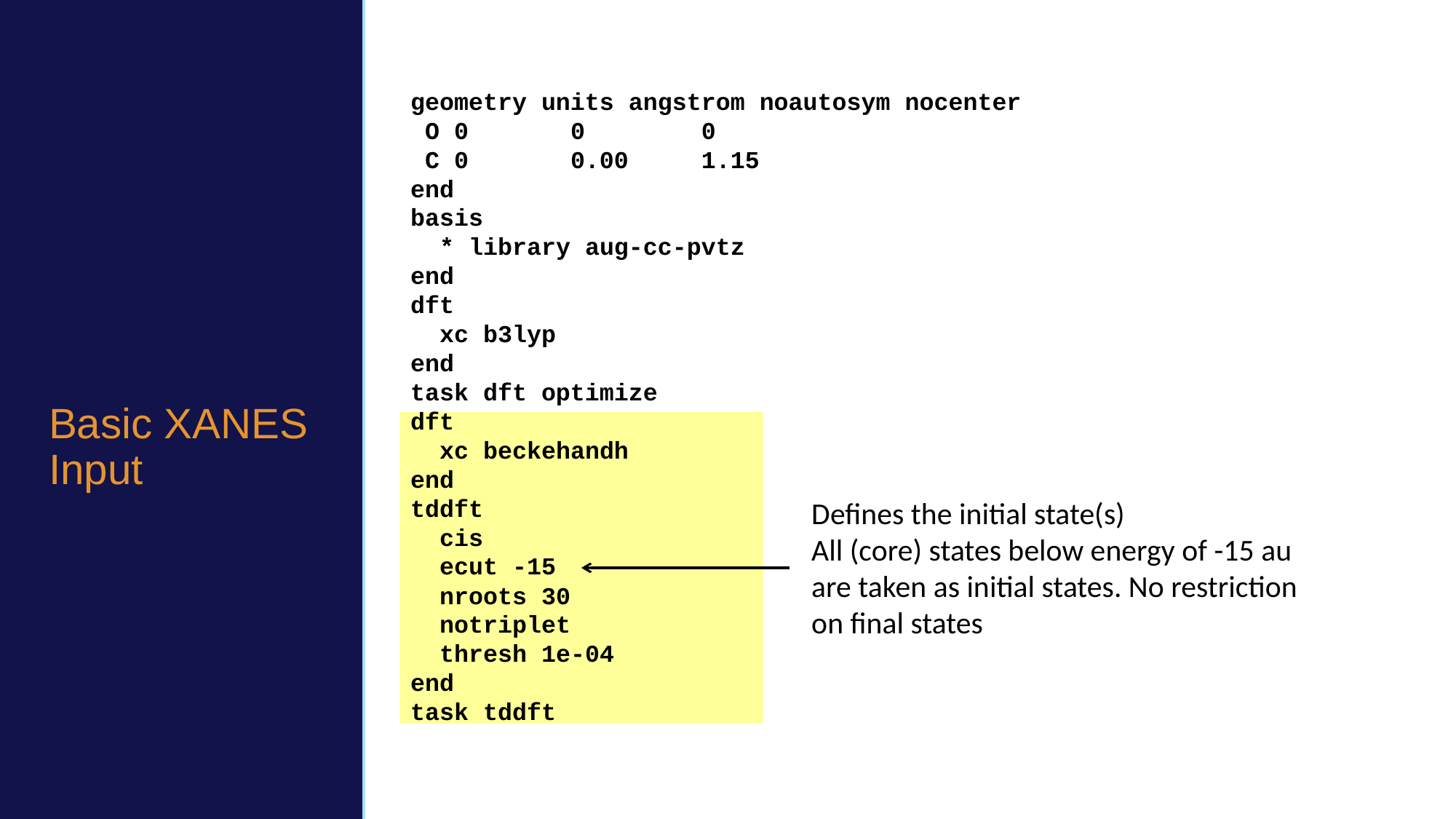

geometry units angstrom noautosym nocenter
 O 0       0        0
 C 0       0.00     1.15
end
basis
  * library aug-cc-pvtz
end
dft
  xc b3lyp
end
task dft optimize
dft
  xc beckehandh
end
tddft
  cis
  ecut -15
  nroots 30
  notriplet
  thresh 1e-04
end
task tddft
Basic XANES Input

Defines the initial state(s)
All (core) states below energy of -15 au are taken as initial states. No restriction on final states